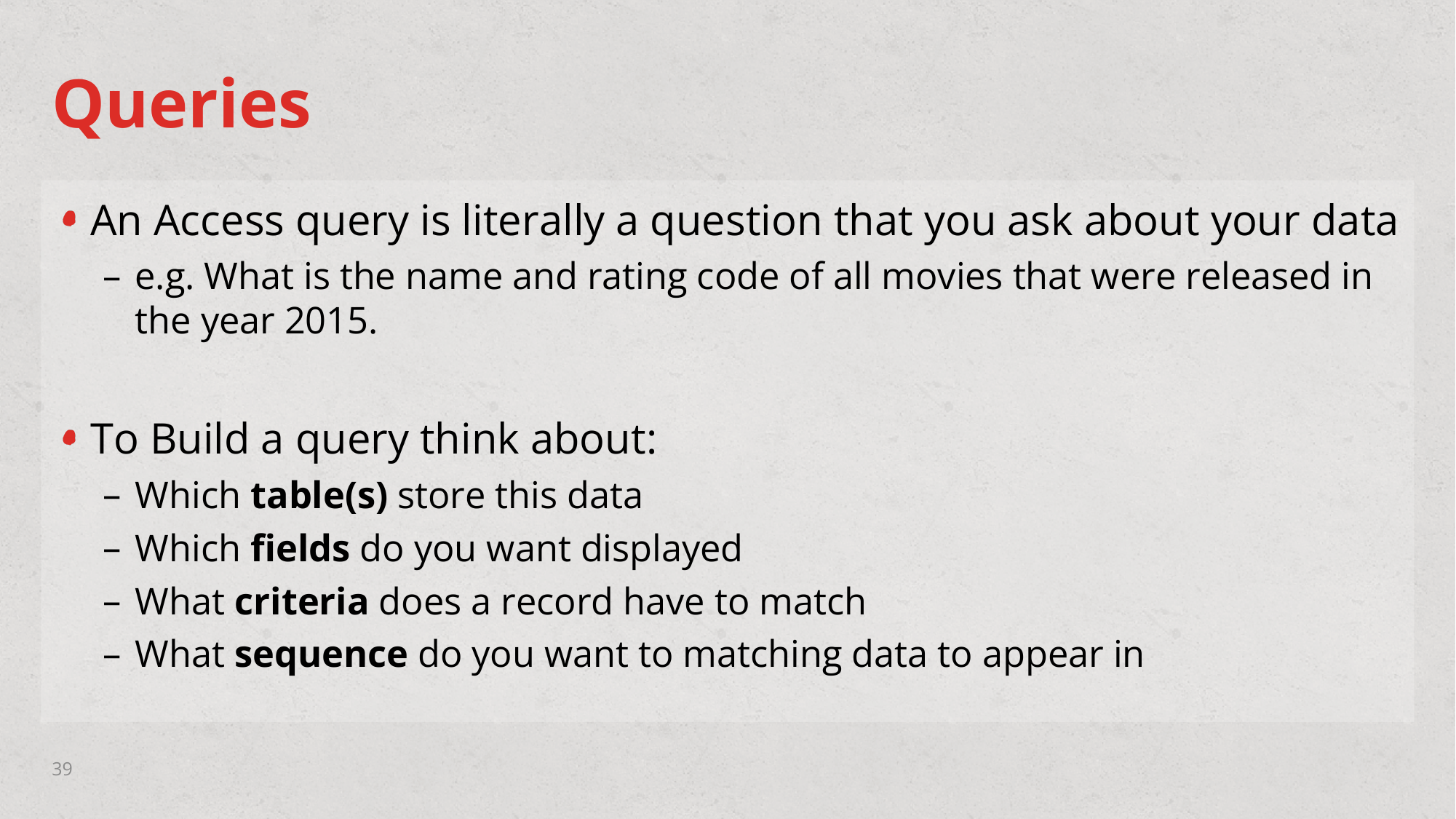

# Queries
An Access query is literally a question that you ask about your data
e.g. What is the name and rating code of all movies that were released in the year 2015.

To Build a query think about:
Which table(s) store this data
Which fields do you want displayed
What criteria does a record have to match
What sequence do you want to matching data to appear in

39